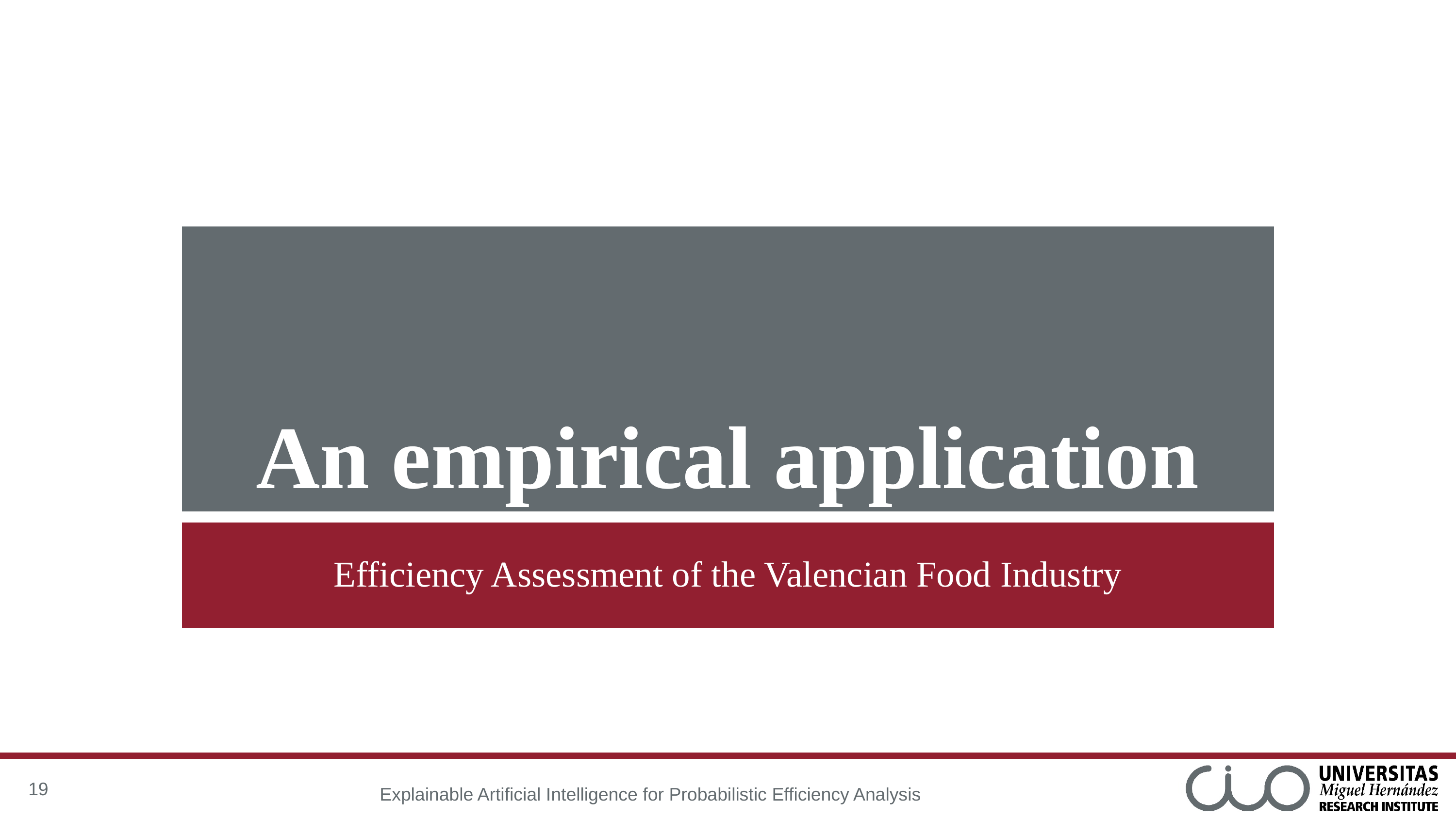

# An empirical application
Efficiency Assessment of the Valencian Food Industry
19
Explainable Artificial Intelligence for Probabilistic Efficiency Analysis